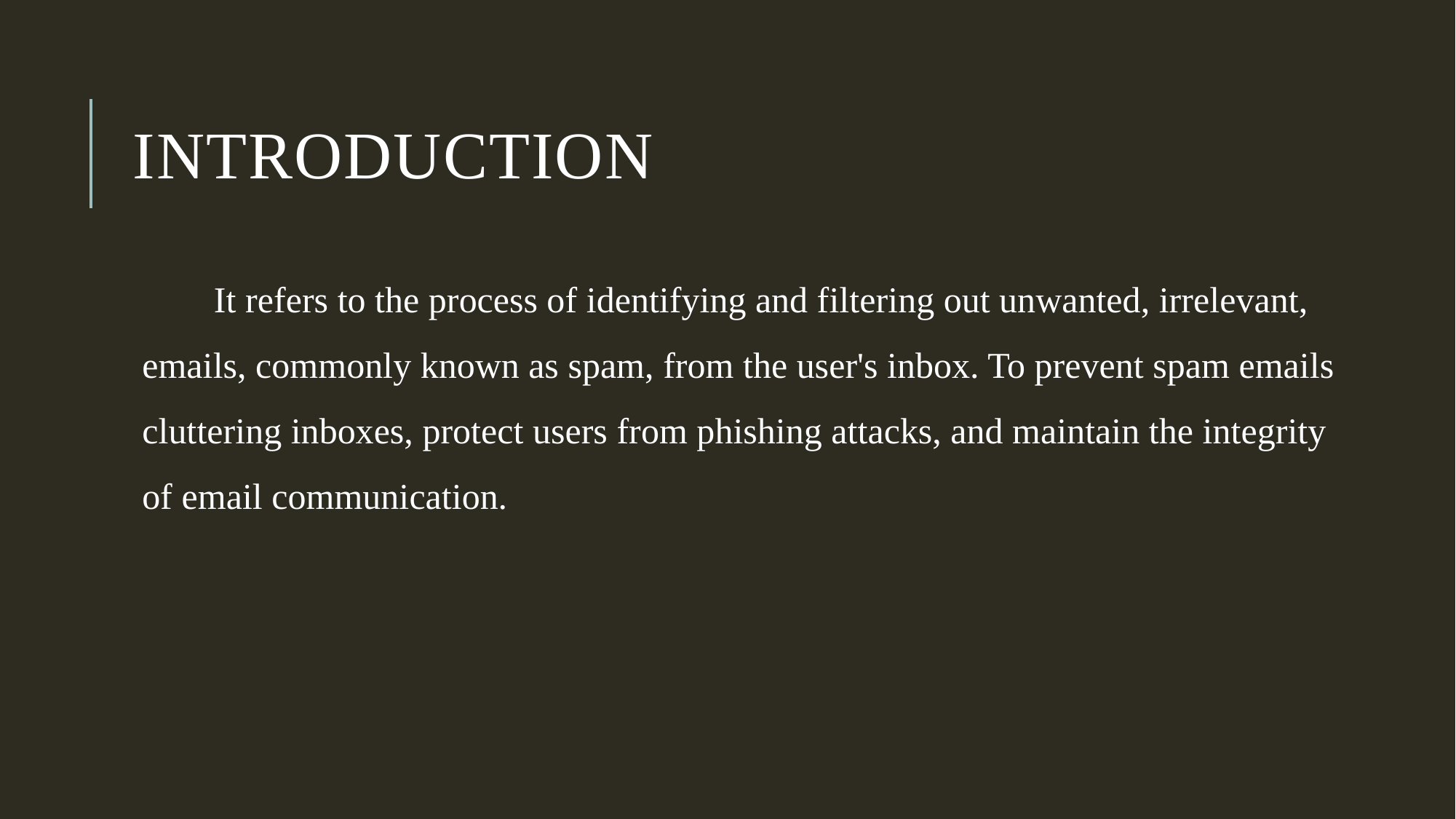

# Introduction
             It refers to the process of identifying and filtering out unwanted, irrelevant,
  emails, commonly known as spam, from the user's inbox. To prevent spam emails
  cluttering inboxes, protect users from phishing attacks, and maintain the integrity
  of email communication.